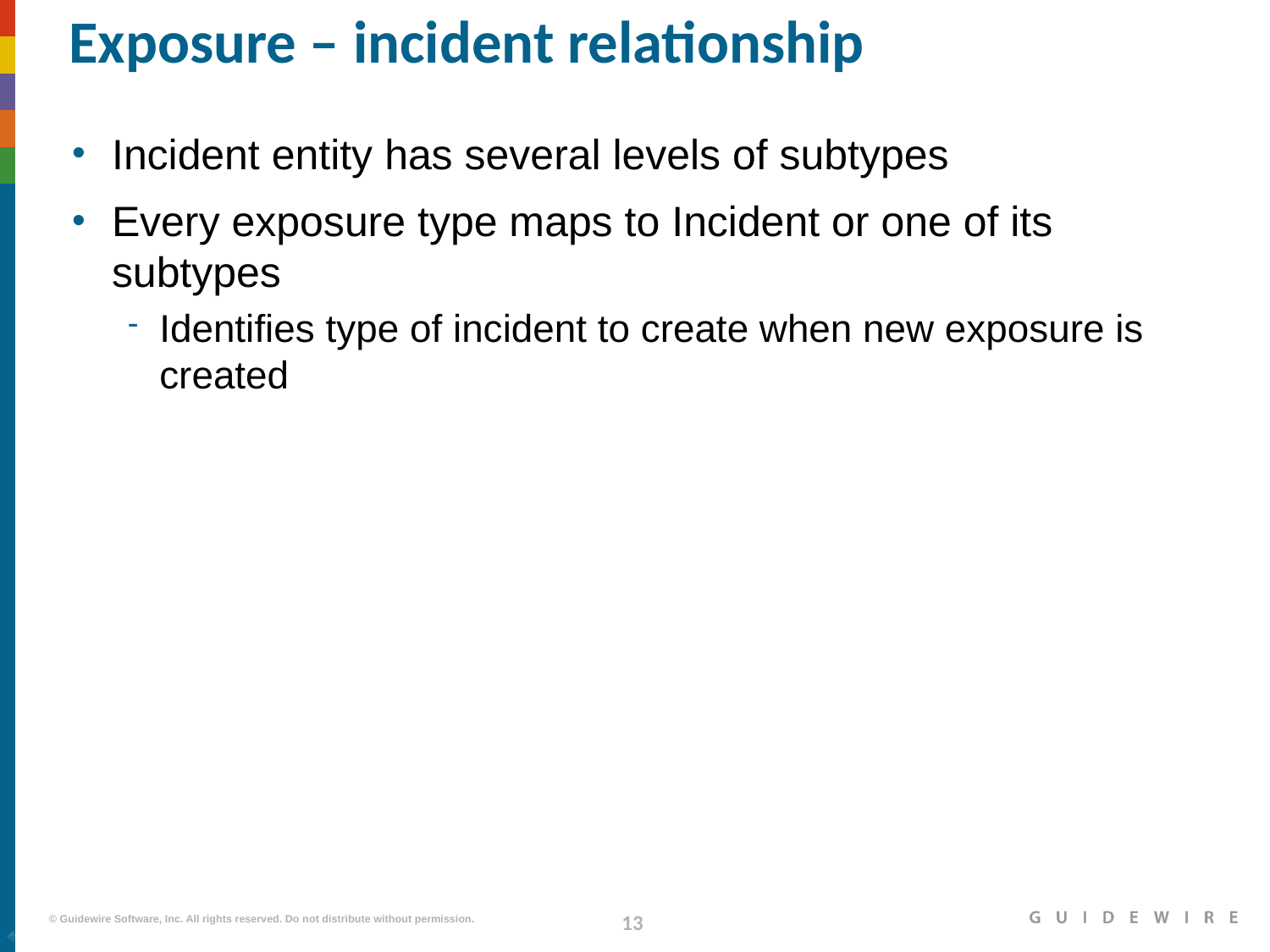

# Exposure – incident relationship
Incident entity has several levels of subtypes
Every exposure type maps to Incident or one of its subtypes
Identifies type of incident to create when new exposure is created